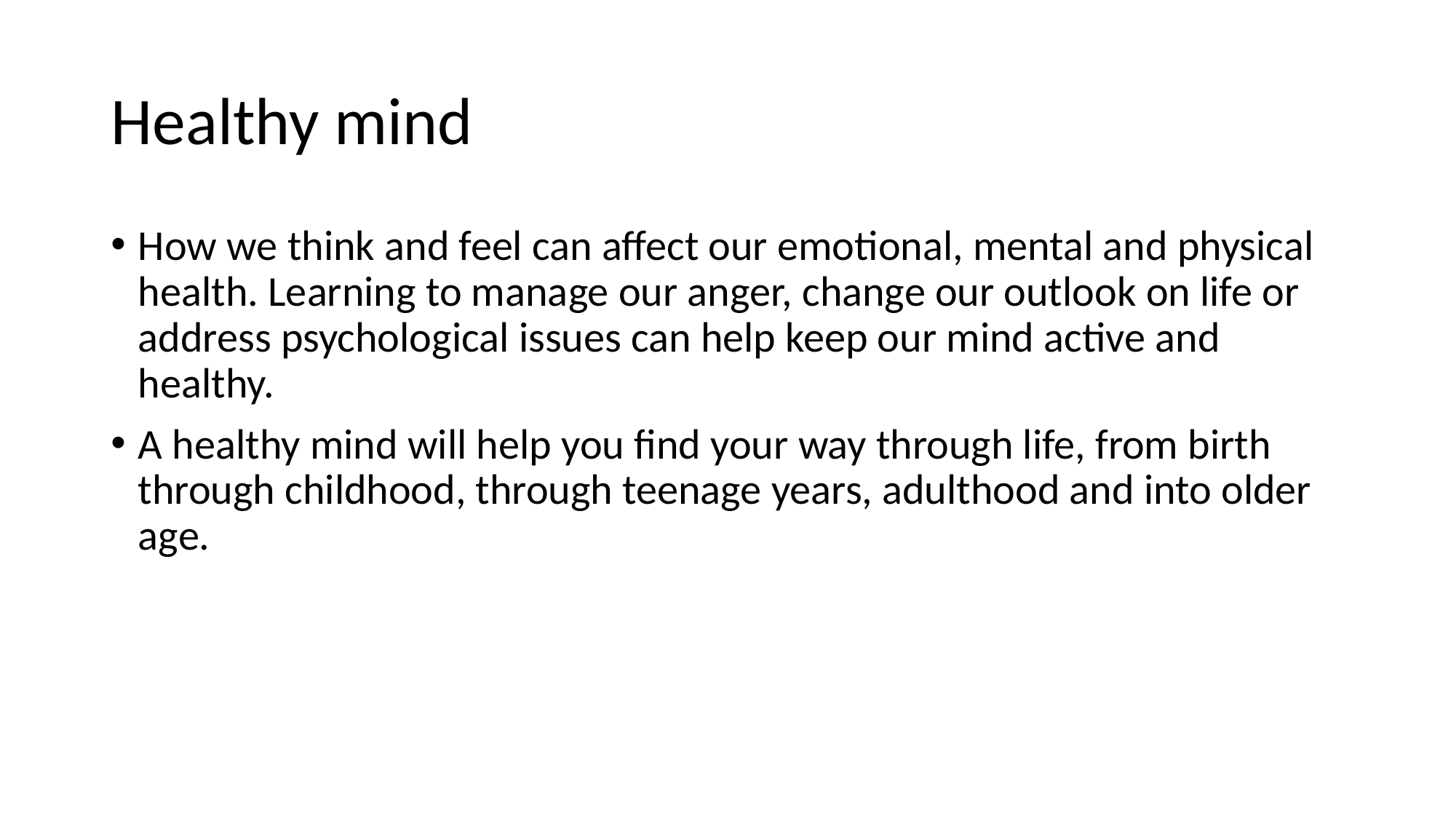

# Healthy mind
How we think and feel can affect our emotional, mental and physical health. Learning to manage our anger, change our outlook on life or address psychological issues can help keep our mind active and healthy.
A healthy mind will help you find your way through life, from birth through childhood, through teenage years, adulthood and into older age.